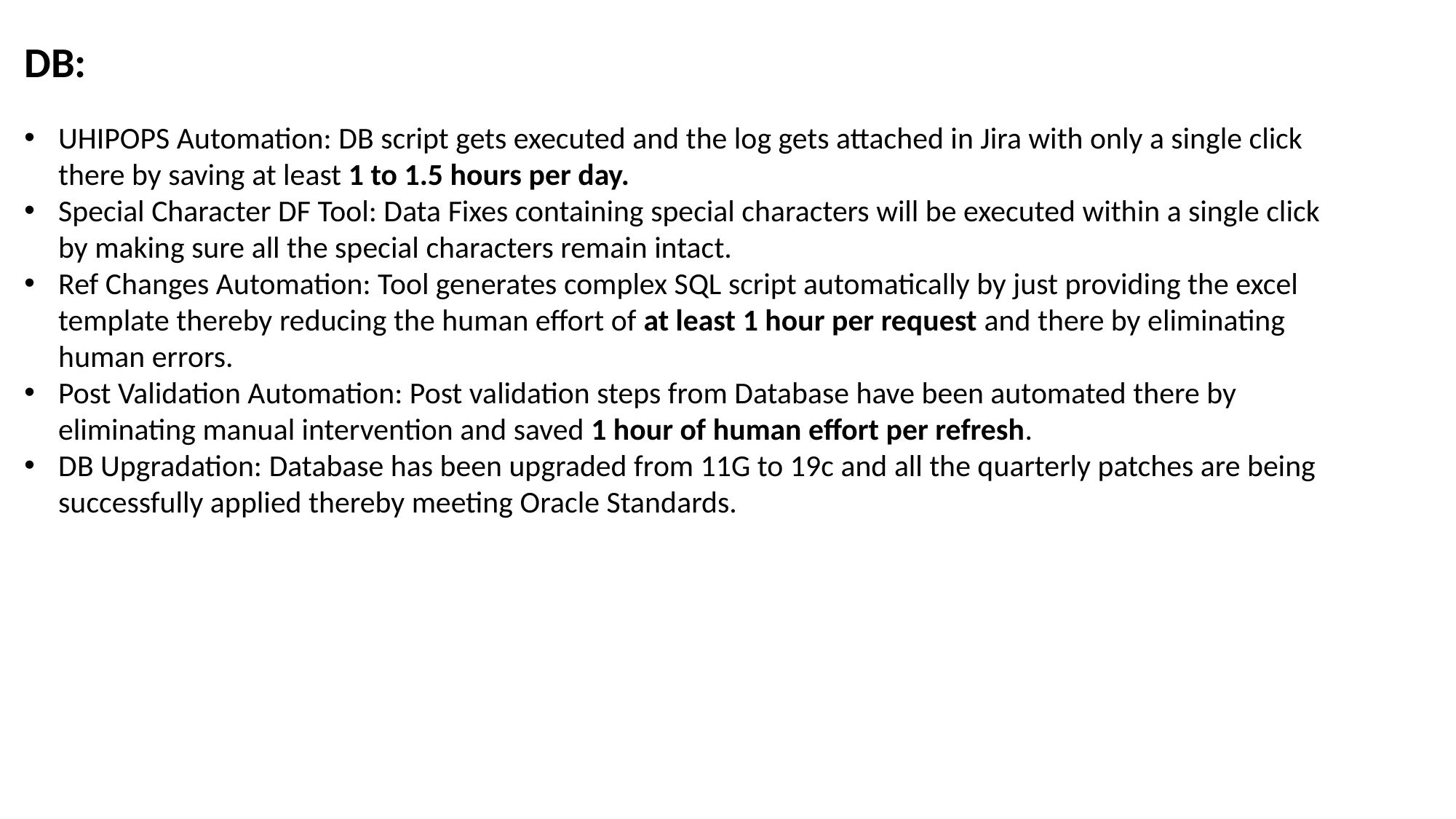

DB:

UHIPOPS Automation: DB script gets executed and the log gets attached in Jira with only a single click there by saving at least 1 to 1.5 hours per day.
Special Character DF Tool: Data Fixes containing special characters will be executed within a single click by making sure all the special characters remain intact.
Ref Changes Automation: Tool generates complex SQL script automatically by just providing the excel template thereby reducing the human effort of at least 1 hour per request and there by eliminating human errors.
Post Validation Automation: Post validation steps from Database have been automated there by eliminating manual intervention and saved 1 hour of human effort per refresh.
DB Upgradation: Database has been upgraded from 11G to 19c and all the quarterly patches are being successfully applied thereby meeting Oracle Standards.